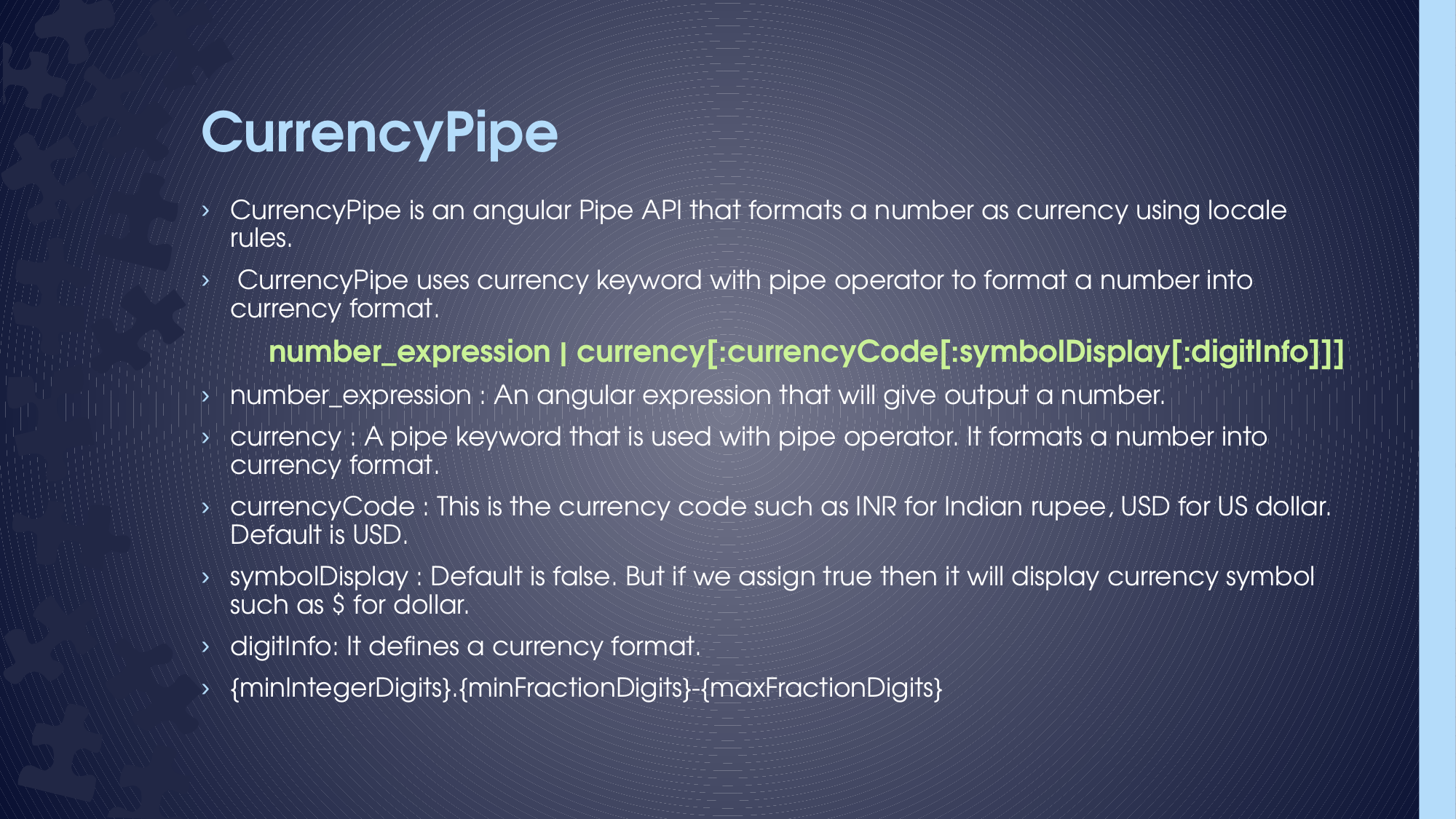

# CurrencyPipe
CurrencyPipe is an angular Pipe API that formats a number as currency using locale rules.
 CurrencyPipe uses currency keyword with pipe operator to format a number into currency format.
	number_expression | currency[:currencyCode[:symbolDisplay[:digitInfo]]]
number_expression : An angular expression that will give output a number.
currency : A pipe keyword that is used with pipe operator. It formats a number into currency format.
currencyCode : This is the currency code such as INR for Indian rupee, USD for US dollar. Default is USD.
symbolDisplay : Default is false. But if we assign true then it will display currency symbol such as $ for dollar.
digitInfo: It defines a currency format.
{minIntegerDigits}.{minFractionDigits}-{maxFractionDigits}